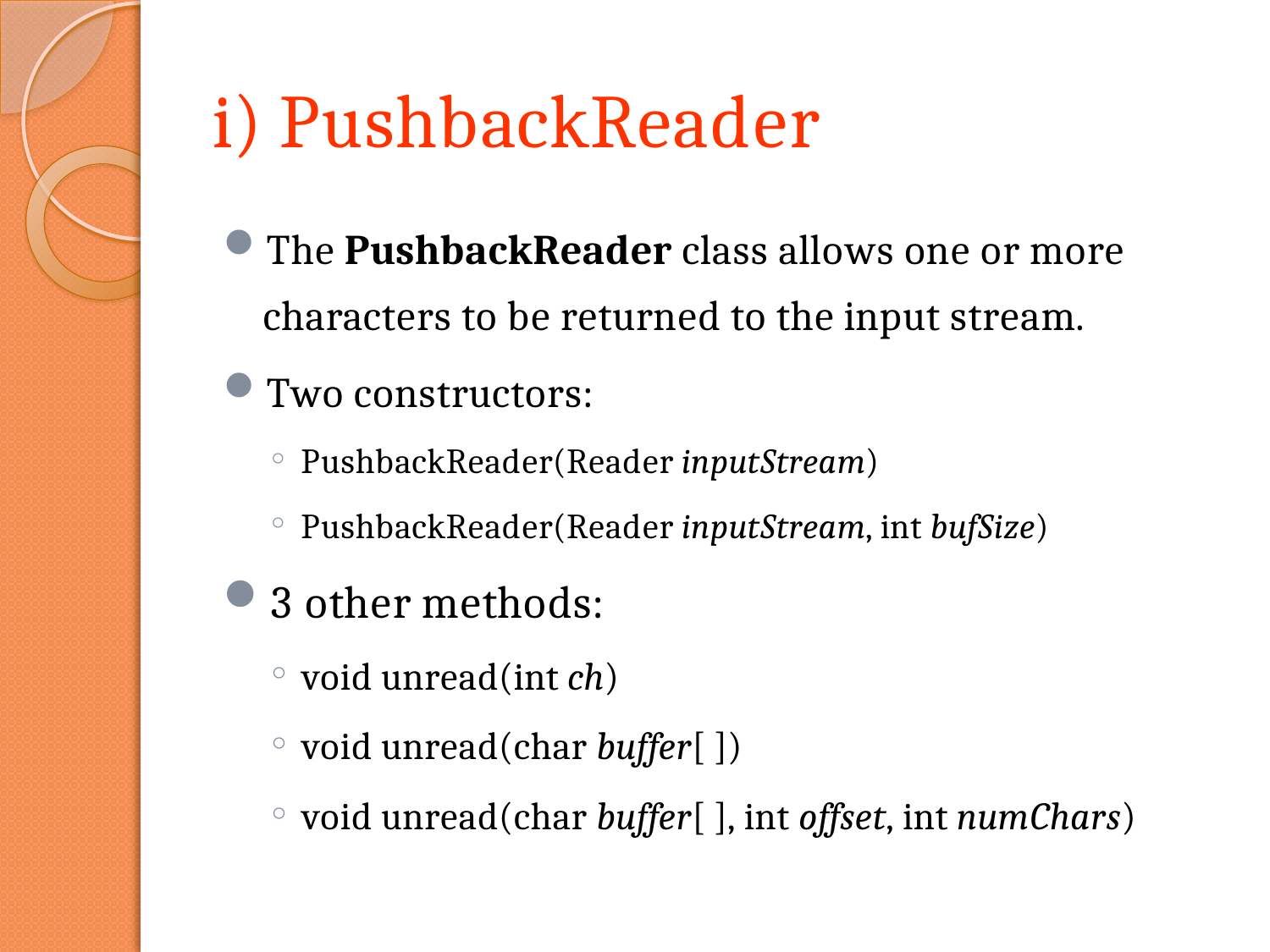

# i) PushbackReader
The PushbackReader class allows one or more characters to be returned to the input stream.
Two constructors:
PushbackReader(Reader inputStream)
PushbackReader(Reader inputStream, int bufSize)
3 other methods:
void unread(int ch)
void unread(char buffer[ ])
void unread(char buffer[ ], int offset, int numChars)